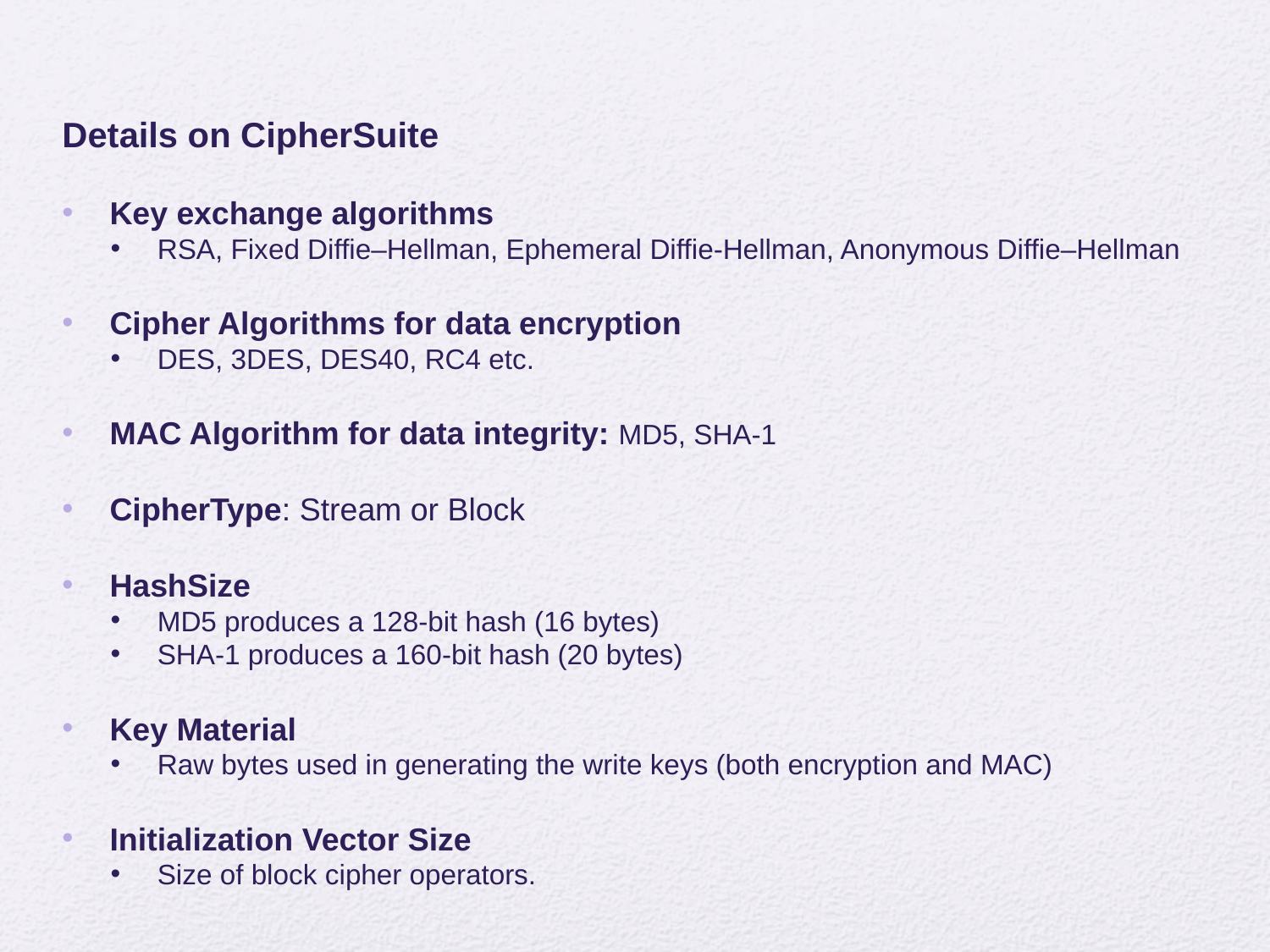

Details on CipherSuite

Key exchange algorithms
RSA, Fixed Diffie–Hellman, Ephemeral Diffie-Hellman, Anonymous Diffie–Hellman

Cipher Algorithms for data encryption
DES, 3DES, DES40, RC4 etc.

MAC Algorithm for data integrity: MD5, SHA-1

CipherType: Stream or Block

HashSize
MD5 produces a 128-bit hash (16 bytes)
SHA-1 produces a 160-bit hash (20 bytes)

Key Material
Raw bytes used in generating the write keys (both encryption and MAC)

Initialization Vector Size
Size of block cipher operators.